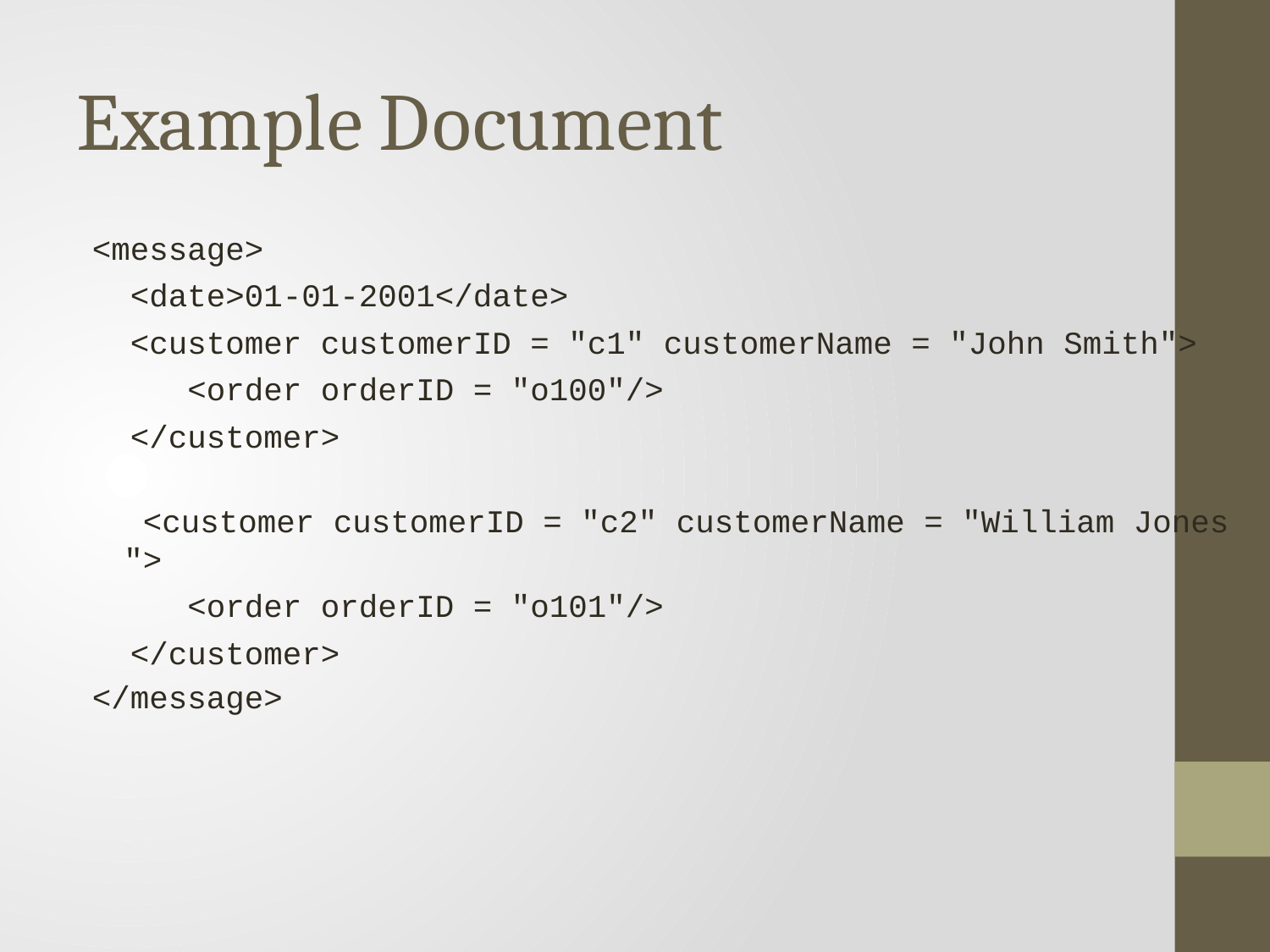

# Example Document
<message>
  <date>01-01-2001</date>
  <customer customerID = "c1" customerName = "John Smith">
     <order orderID = "o100"/>
  </customer>
  <customer customerID = "c2" customerName = "William Jones">
     <order orderID = "o101"/>
  </customer>
</message>